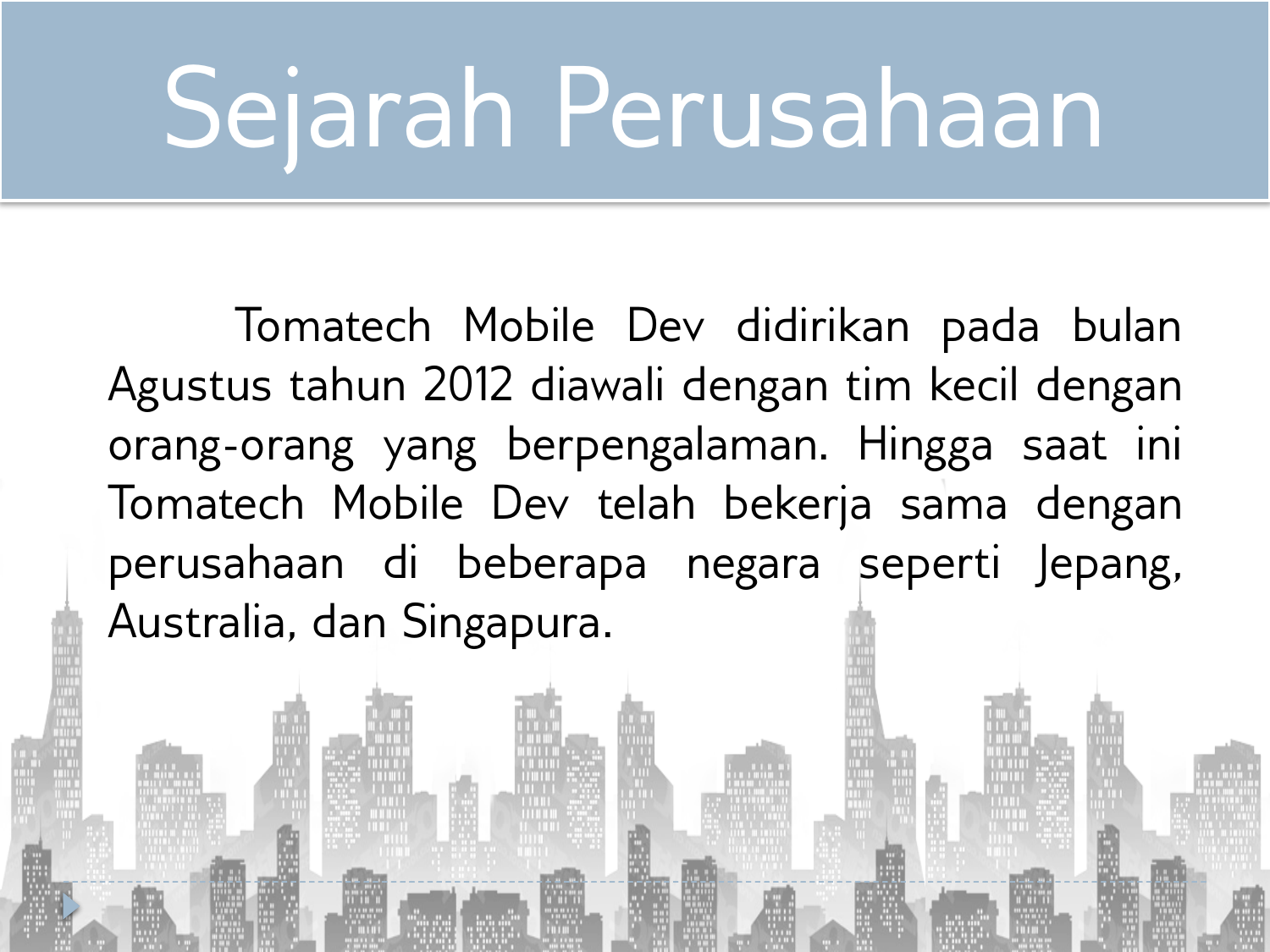

Sejarah Perusahaan
	Tomatech Mobile Dev didirikan pada bulan Agustus tahun 2012 diawali dengan tim kecil dengan orang-orang yang berpengalaman. Hingga saat ini Tomatech Mobile Dev telah bekerja sama dengan perusahaan di beberapa negara seperti Jepang, Australia, dan Singapura.